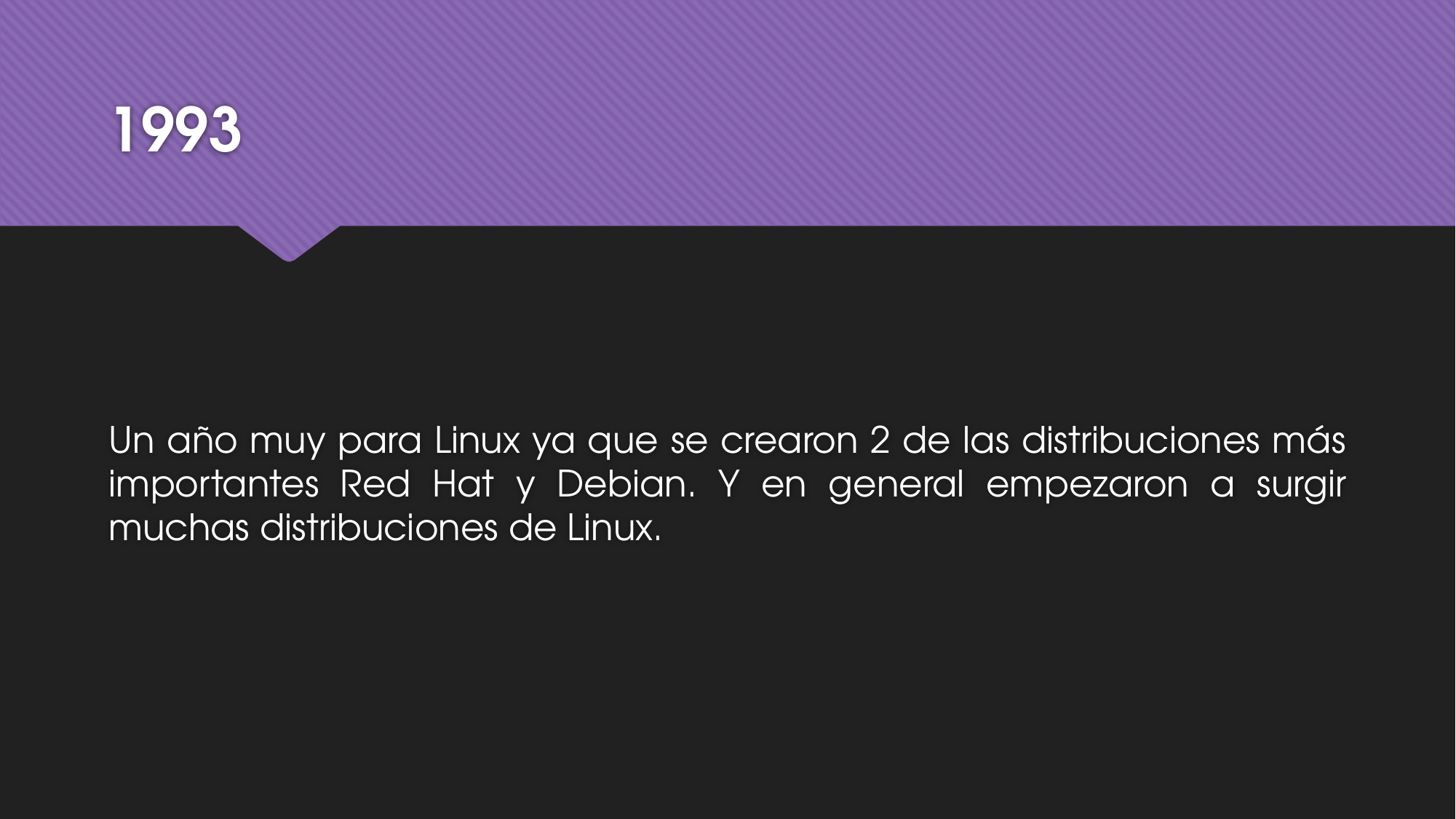

# 1993
Un año muy para Linux ya que se crearon 2 de las distribuciones más importantes Red Hat y Debian. Y en general empezaron a surgir muchas distribuciones de Linux.